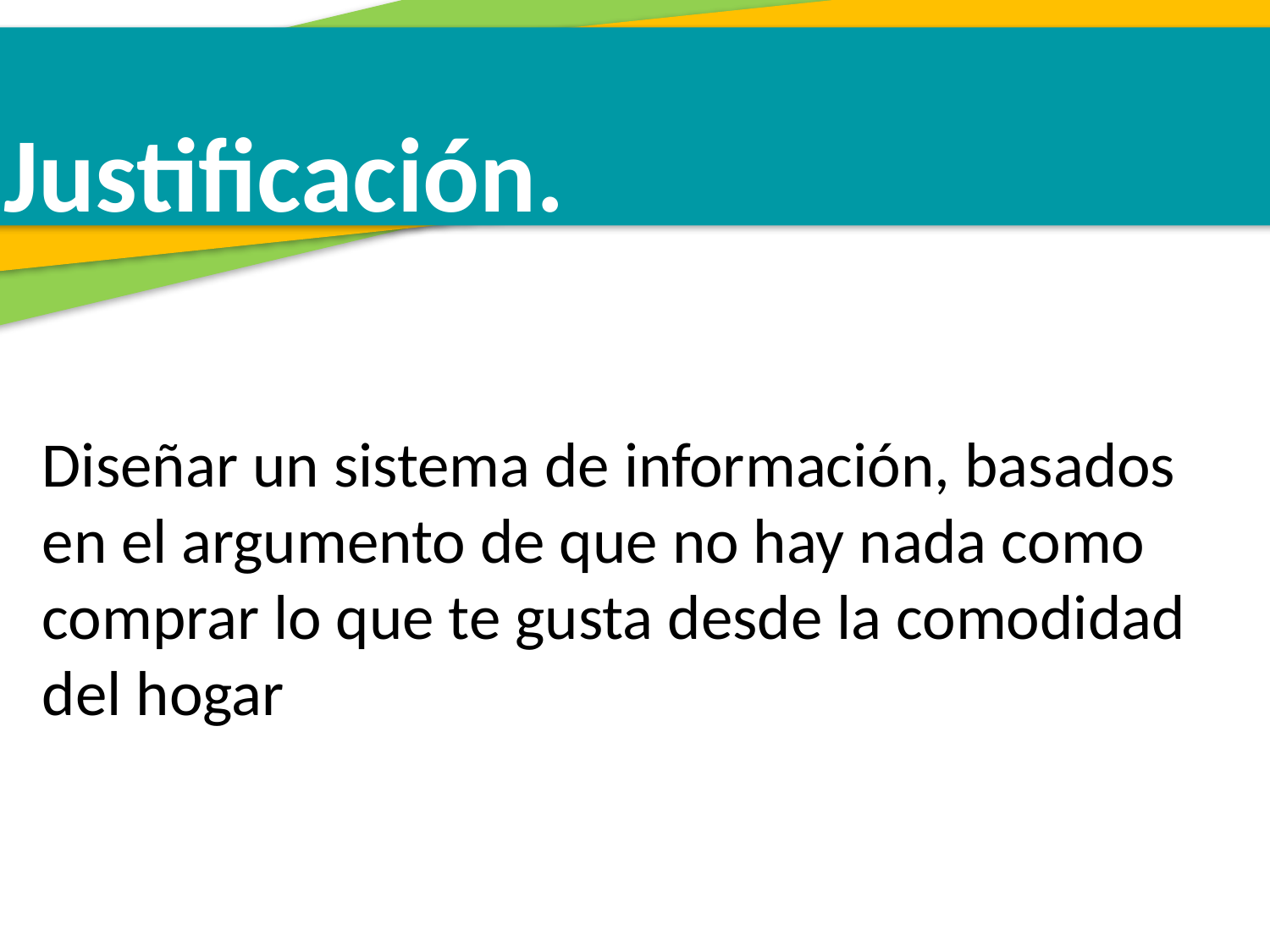

Justificación.
Diseñar un sistema de información, basados en el argumento de que no hay nada como comprar lo que te gusta desde la comodidad del hogar